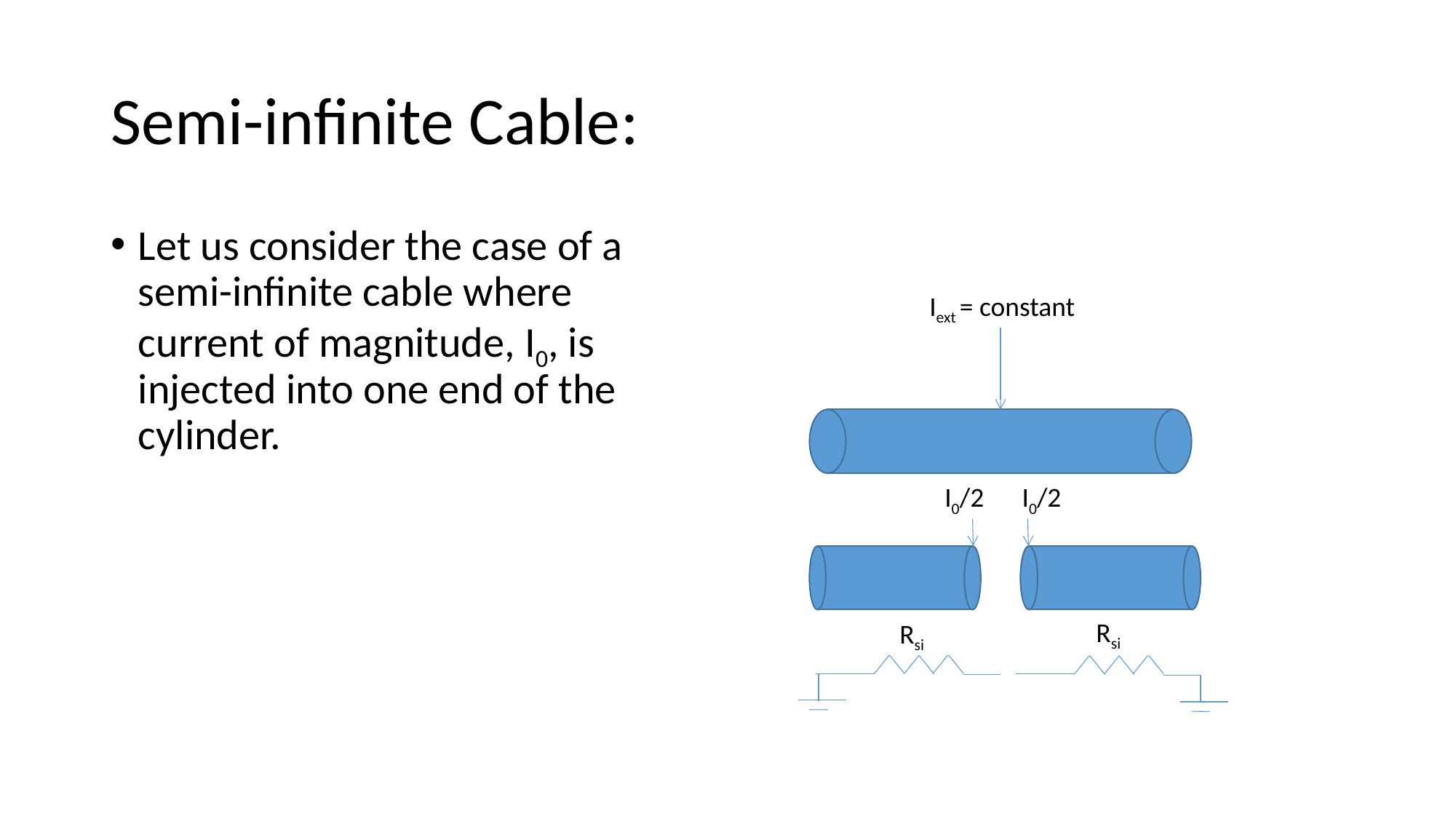

# Semi-infinite Cable:
Let us consider the case of a semi-infinite cable where current of magnitude, I0, is injected into one end of the cylinder.
Iext = constant

I0/2
I0/2

Rsi
Rsi